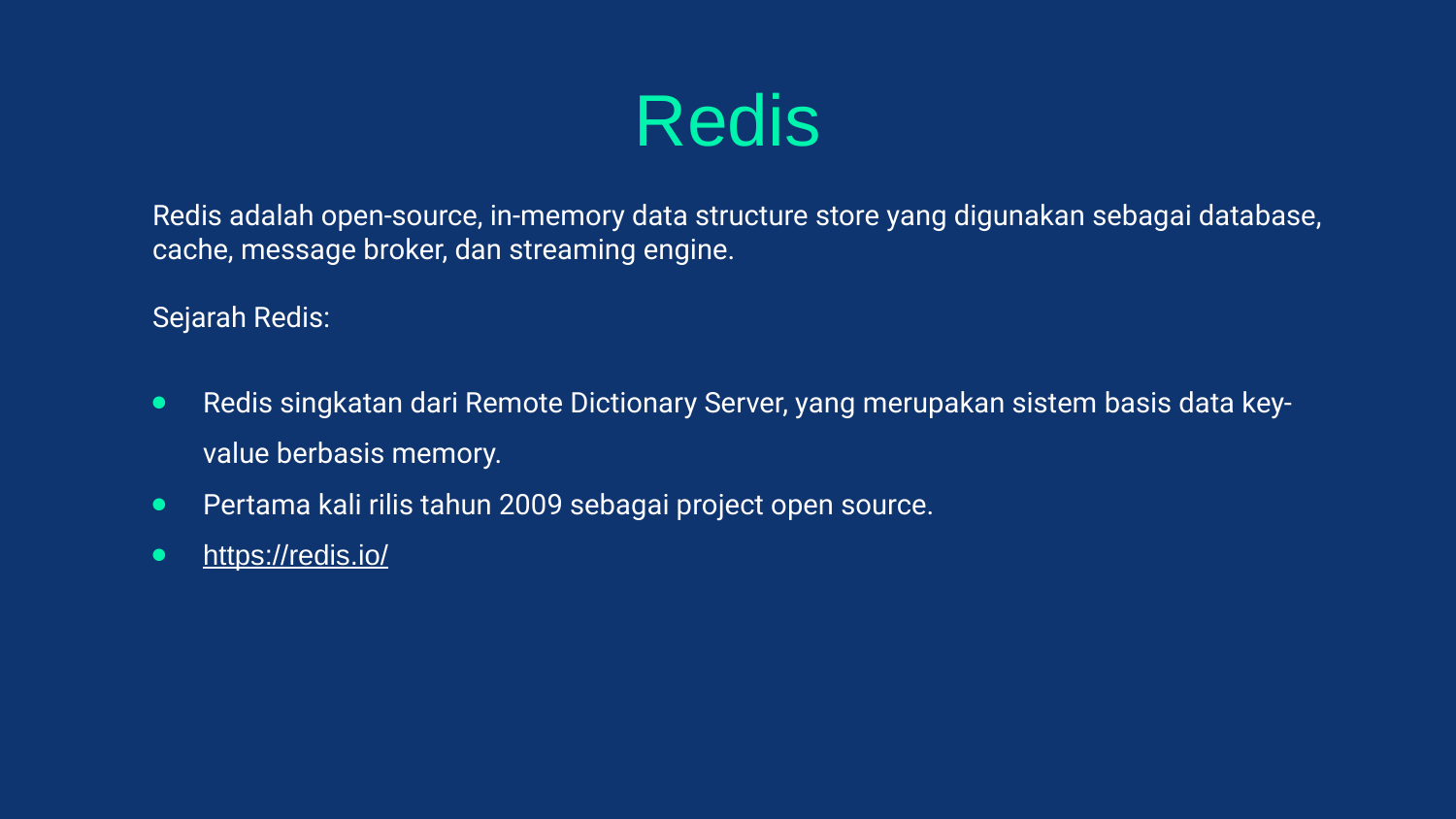

# Redis
Redis adalah open-source, in-memory data structure store yang digunakan sebagai database, cache, message broker, dan streaming engine.

Sejarah Redis:

Redis singkatan dari Remote Dictionary Server, yang merupakan sistem basis data key-value berbasis memory.
Pertama kali rilis tahun 2009 sebagai project open source.
https://redis.io/